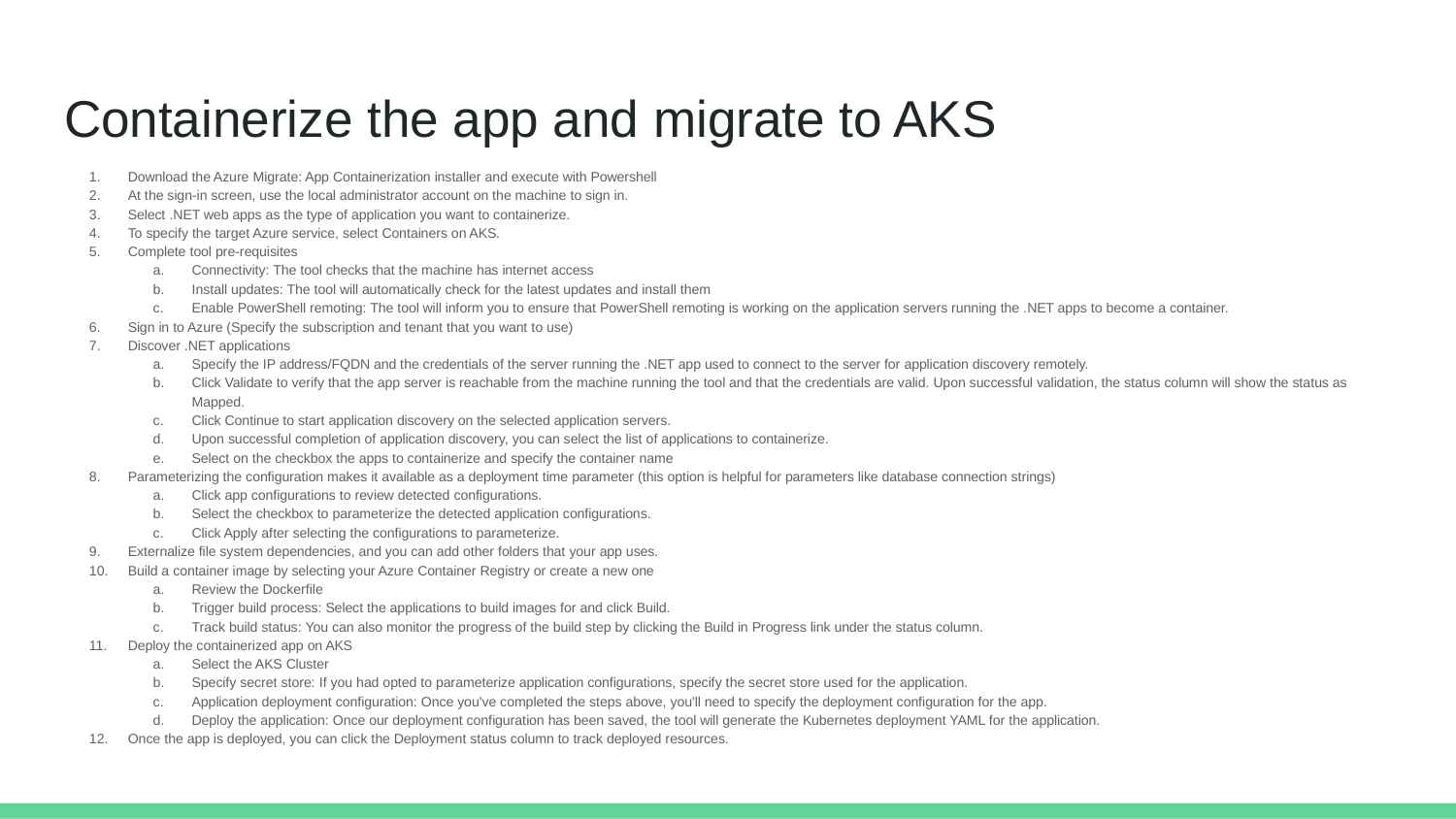

# Containerize the app and migrate to AKS
Download the Azure Migrate: App Containerization installer and execute with Powershell
At the sign-in screen, use the local administrator account on the machine to sign in.
Select .NET web apps as the type of application you want to containerize.
To specify the target Azure service, select Containers on AKS.
Complete tool pre-requisites
Connectivity: The tool checks that the machine has internet access
Install updates: The tool will automatically check for the latest updates and install them
Enable PowerShell remoting: The tool will inform you to ensure that PowerShell remoting is working on the application servers running the .NET apps to become a container.
Sign in to Azure (Specify the subscription and tenant that you want to use)
Discover .NET applications
Specify the IP address/FQDN and the credentials of the server running the .NET app used to connect to the server for application discovery remotely.
Click Validate to verify that the app server is reachable from the machine running the tool and that the credentials are valid. Upon successful validation, the status column will show the status as Mapped.
Click Continue to start application discovery on the selected application servers.
Upon successful completion of application discovery, you can select the list of applications to containerize.
Select on the checkbox the apps to containerize and specify the container name
Parameterizing the configuration makes it available as a deployment time parameter (this option is helpful for parameters like database connection strings)
Click app configurations to review detected configurations.
Select the checkbox to parameterize the detected application configurations.
Click Apply after selecting the configurations to parameterize.
Externalize file system dependencies, and you can add other folders that your app uses.
Build a container image by selecting your Azure Container Registry or create a new one
Review the Dockerfile
Trigger build process: Select the applications to build images for and click Build.
Track build status: You can also monitor the progress of the build step by clicking the Build in Progress link under the status column.
Deploy the containerized app on AKS
Select the AKS Cluster
Specify secret store: If you had opted to parameterize application configurations, specify the secret store used for the application.
Application deployment configuration: Once you've completed the steps above, you'll need to specify the deployment configuration for the app.
Deploy the application: Once our deployment configuration has been saved, the tool will generate the Kubernetes deployment YAML for the application.
Once the app is deployed, you can click the Deployment status column to track deployed resources.